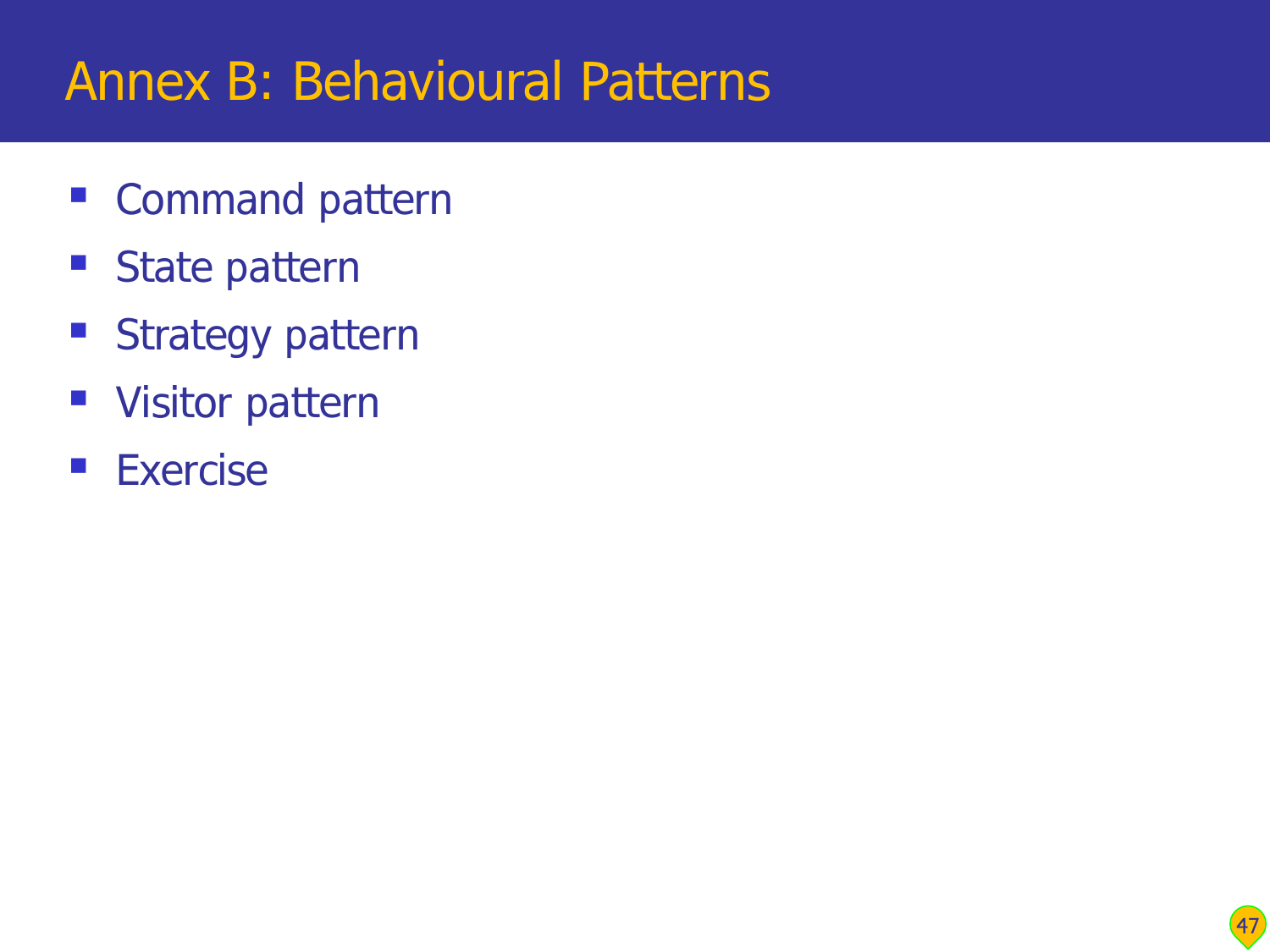

# Annex B: Behavioural Patterns
Command pattern
State pattern
Strategy pattern
Visitor pattern
Exercise

47